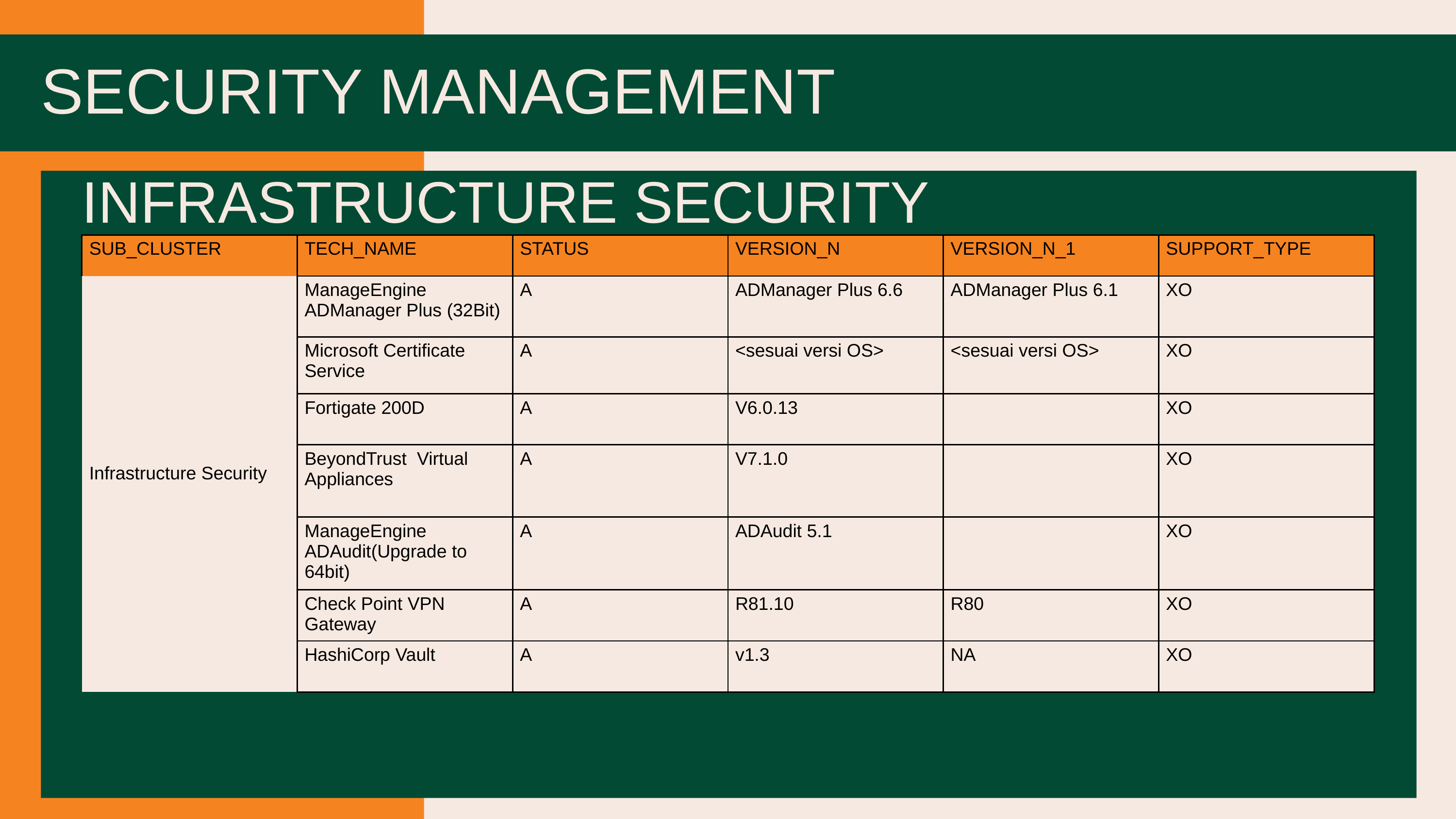

SECURITY MANAGEMENT

INFRASTRUCTURE SECURITY
| SUB\_CLUSTER | TECH\_NAME | STATUS | VERSION\_N | VERSION\_N\_1 | SUPPORT\_TYPE |
| --- | --- | --- | --- | --- | --- |
| Infrastructure Security | ManageEngine ADManager Plus (32Bit) | A | ADManager Plus 6.6 | ADManager Plus 6.1 | XO |
|  | Microsoft Certificate Service | A | <sesuai versi OS> | <sesuai versi OS> | XO |
|  | Fortigate 200D | A | V6.0.13 |  | XO |
| Infrastructure Security | BeyondTrust  Virtual Appliances | A | V7.1.0 |  | XO |
|  | ManageEngine ADAudit(Upgrade to 64bit) | A | ADAudit 5.1 |  | XO |
|  | Check Point VPN Gateway | A | R81.10 | R80 | XO |
|  | HashiCorp Vault | A | v1.3 | NA | XO |
PROTOTIPE LOGO 2
PROTOTIPE LOGO 2
PROTOTIPE LOGO 2